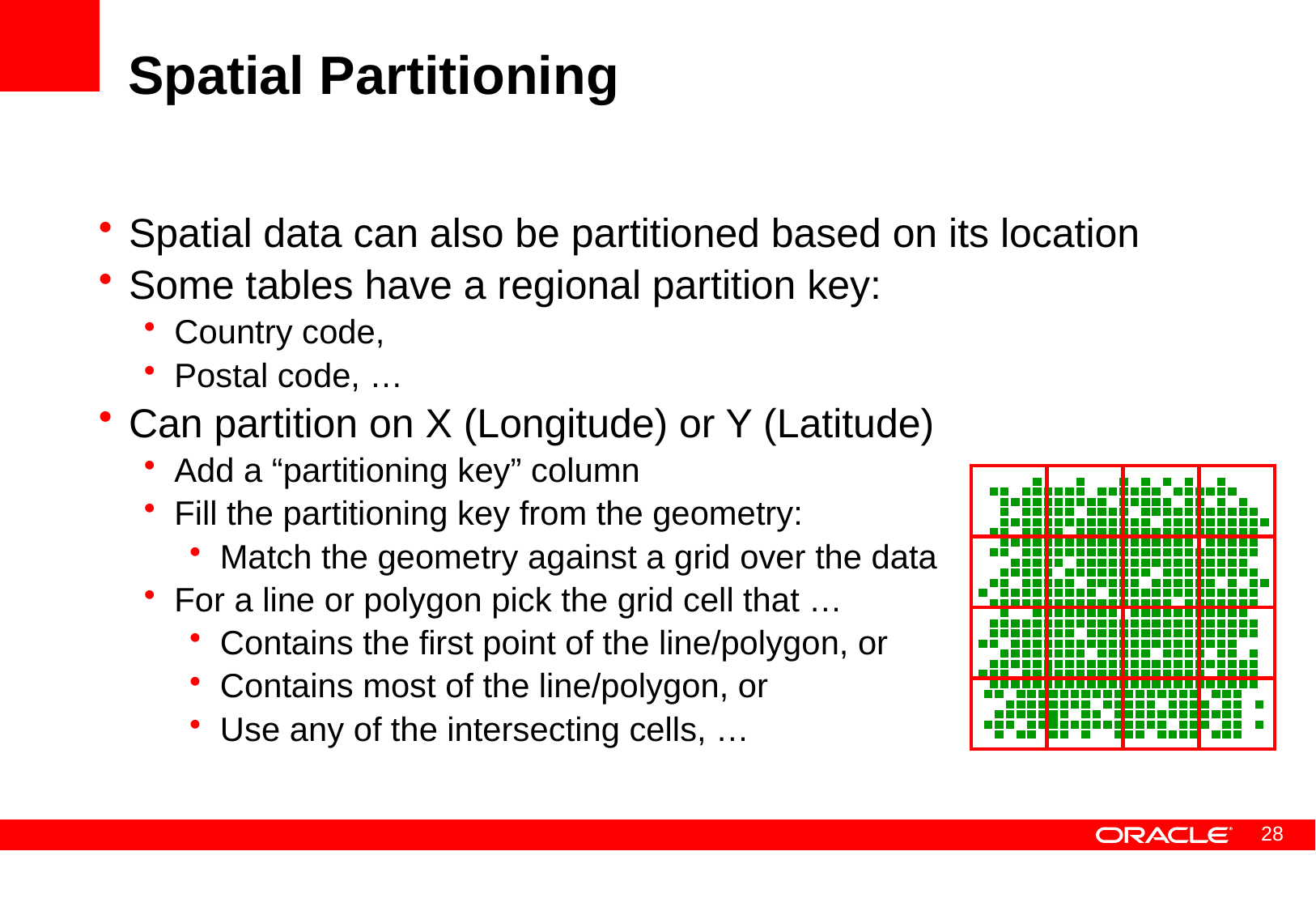

# Spatial Partitioning
Spatial data can also be partitioned based on its location
Some tables have a regional partition key:
Country code,
Postal code, …
Can partition on X (Longitude) or Y (Latitude)
Add a “partitioning key” column
Fill the partitioning key from the geometry:
Match the geometry against a grid over the data
For a line or polygon pick the grid cell that …
Contains the first point of the line/polygon, or
Contains most of the line/polygon, or
Use any of the intersecting cells, …